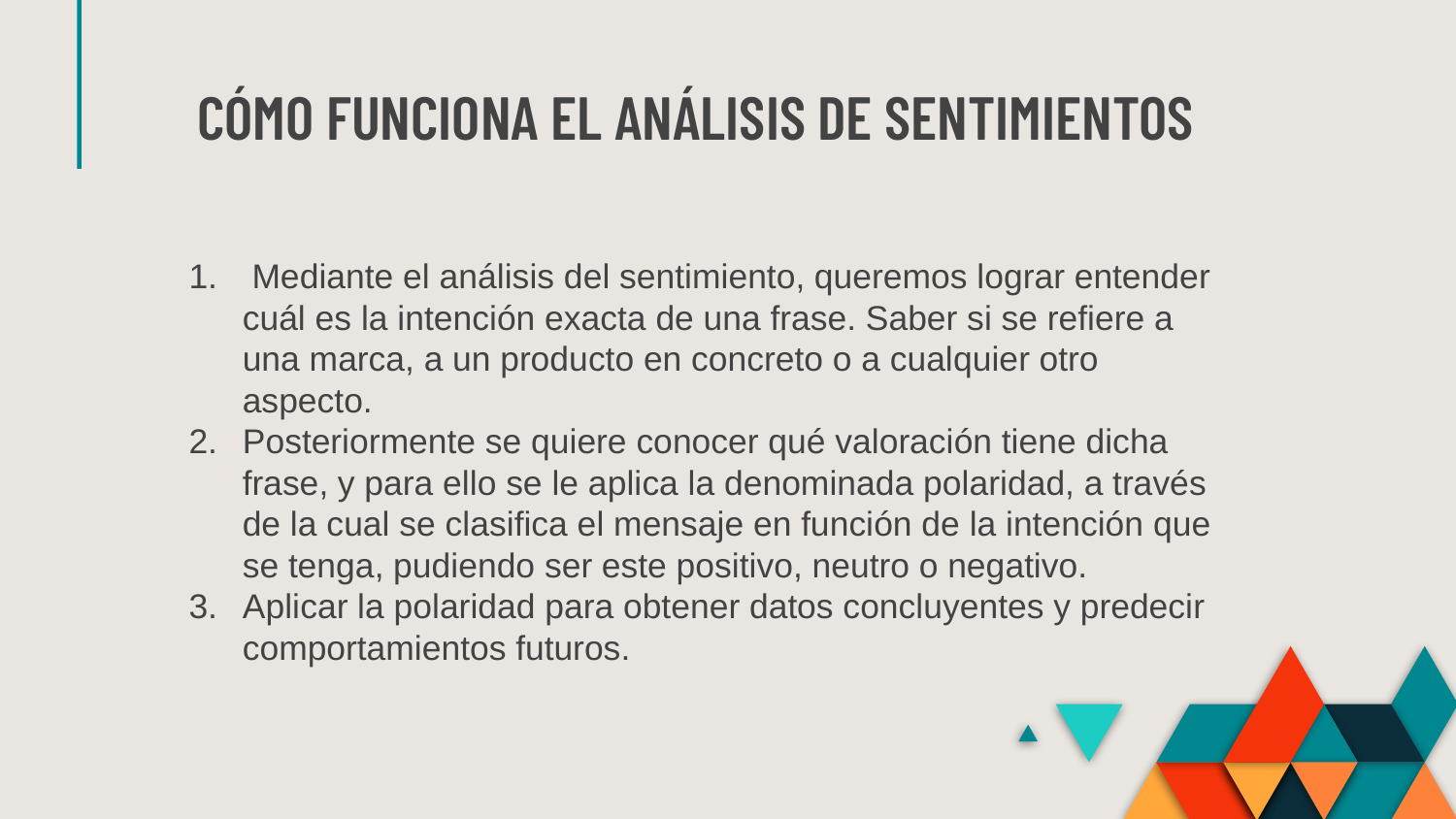

# CÓMO FUNCIONA EL ANÁLISIS DE SENTIMIENTOS
 Mediante el análisis del sentimiento, queremos lograr entender cuál es la intención exacta de una frase. Saber si se refiere a una marca, a un producto en concreto o a cualquier otro aspecto.
Posteriormente se quiere conocer qué valoración tiene dicha frase, y para ello se le aplica la denominada polaridad, a través de la cual se clasifica el mensaje en función de la intención que se tenga, pudiendo ser este positivo, neutro o negativo.
Aplicar la polaridad para obtener datos concluyentes y predecir comportamientos futuros.